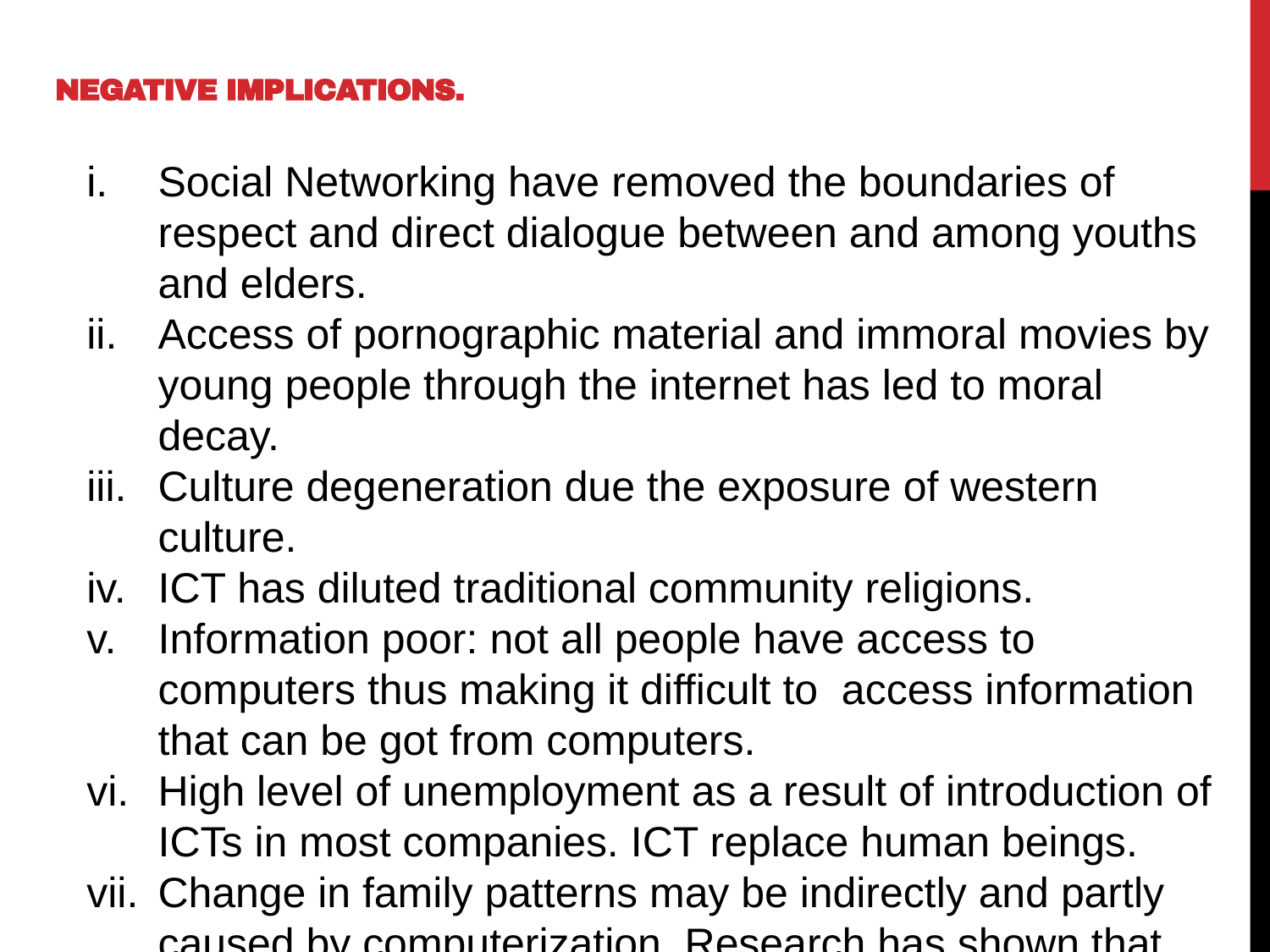

# Negative implications.
Social Networking have removed the boundaries of respect and direct dialogue between and among youths and elders.
Access of pornographic material and immoral movies by young people through the internet has led to moral decay.
Culture degeneration due the exposure of western culture.
ICT has diluted traditional community religions.
Information poor: not all people have access to computers thus making it difficult to  access information that can be got from computers.
High level of unemployment as a result of introduction of ICTs in most companies. ICT replace human beings.
Change in family patterns may be indirectly and partly caused by computerization. Research has shown that families are spending less and less time together.